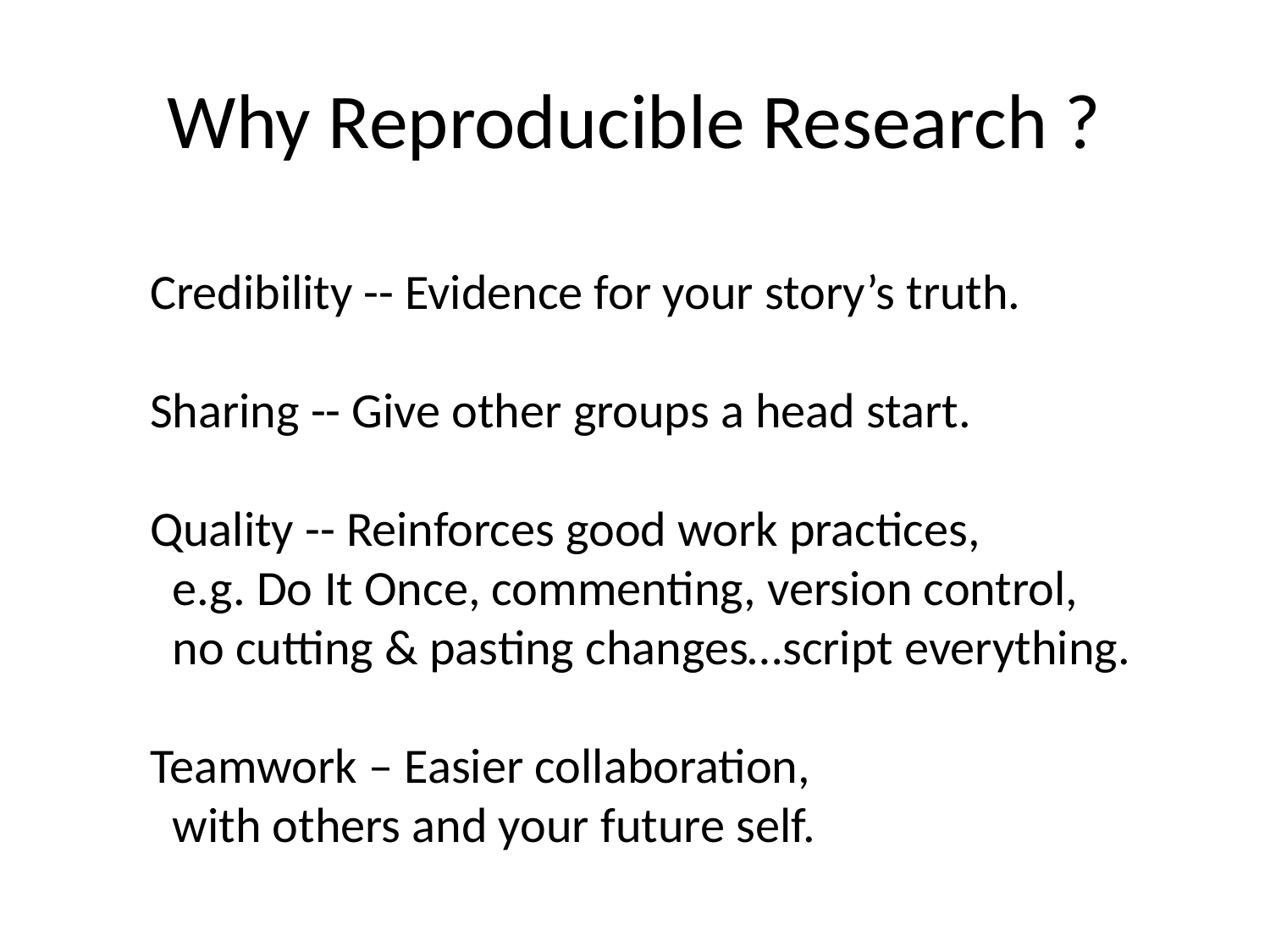

# Why Reproducible Research ?
Credibility -- Evidence for your story’s truth.

Sharing -- Give other groups a head start.

Quality -- Reinforces good work practices,
  e.g. Do It Once, commenting, version control,
  no cutting & pasting changes…script everything.

Teamwork – Easier collaboration,
  with others and your future self.